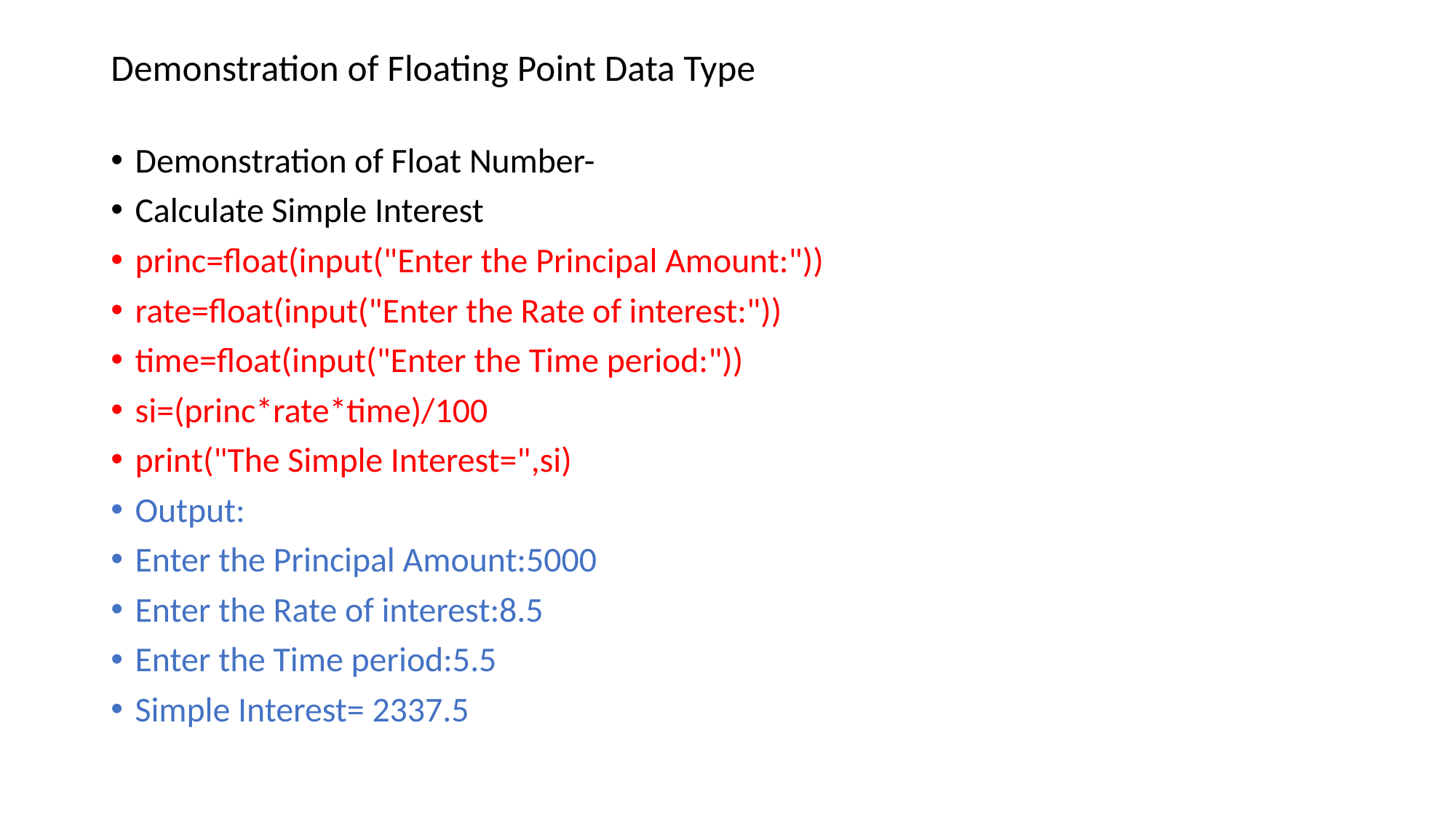

# Demonstration of Floating Point Data Type
Demonstration of Float Number-
Calculate Simple Interest
princ=float(input("Enter the Principal Amount:"))
rate=float(input("Enter the Rate of interest:"))
time=float(input("Enter the Time period:"))
si=(princ*rate*time)/100
print("The Simple Interest=",si)
Output:
Enter the Principal Amount:5000
Enter the Rate of interest:8.5
Enter the Time period:5.5
Simple Interest= 2337.5